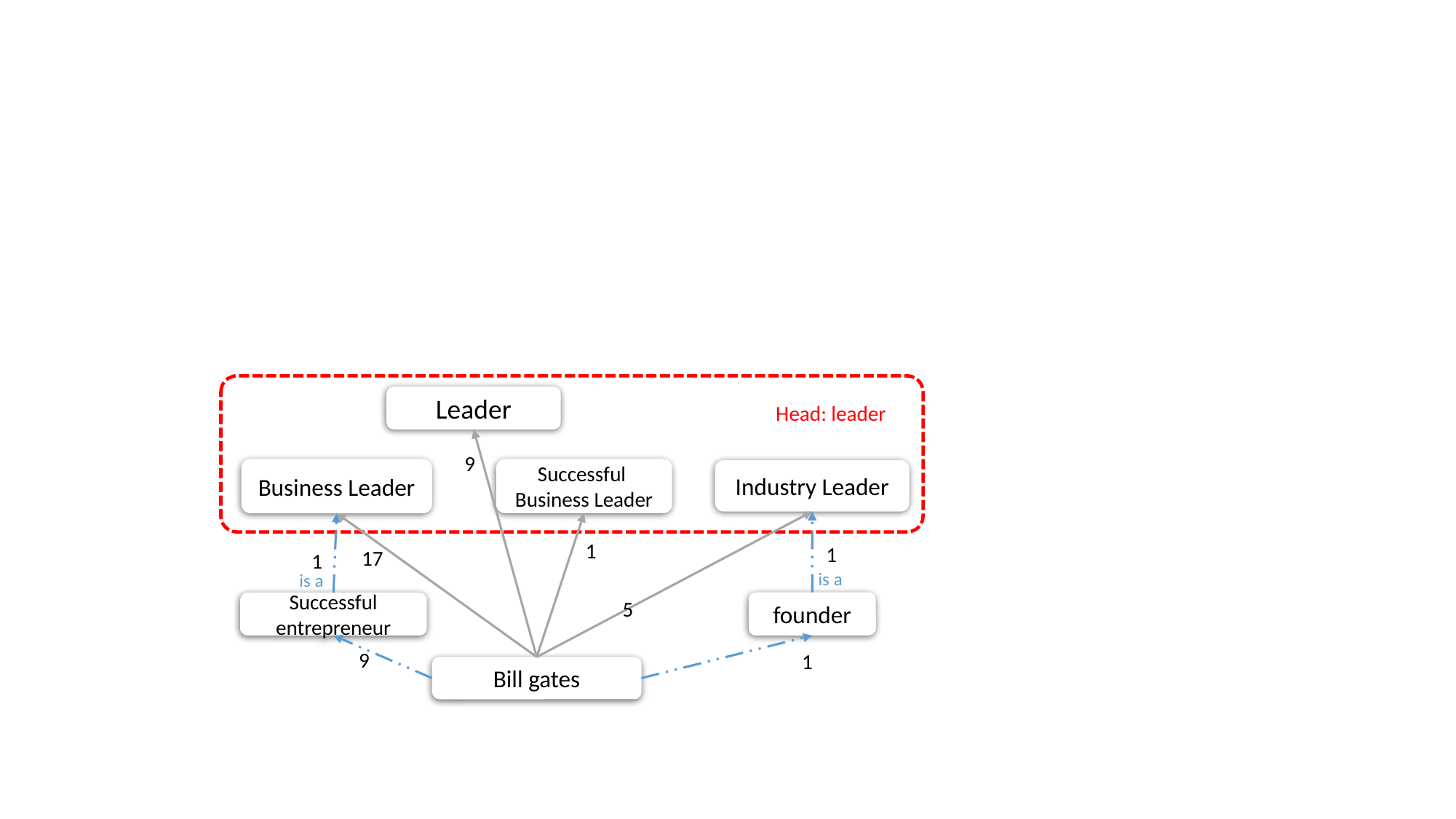

Leader
Head: leader
9
Successful
Business Leader
Business Leader
Industry Leader
1
1
17
1
is a
is a
5
founder
Successful entrepreneur
9
1
Bill gates